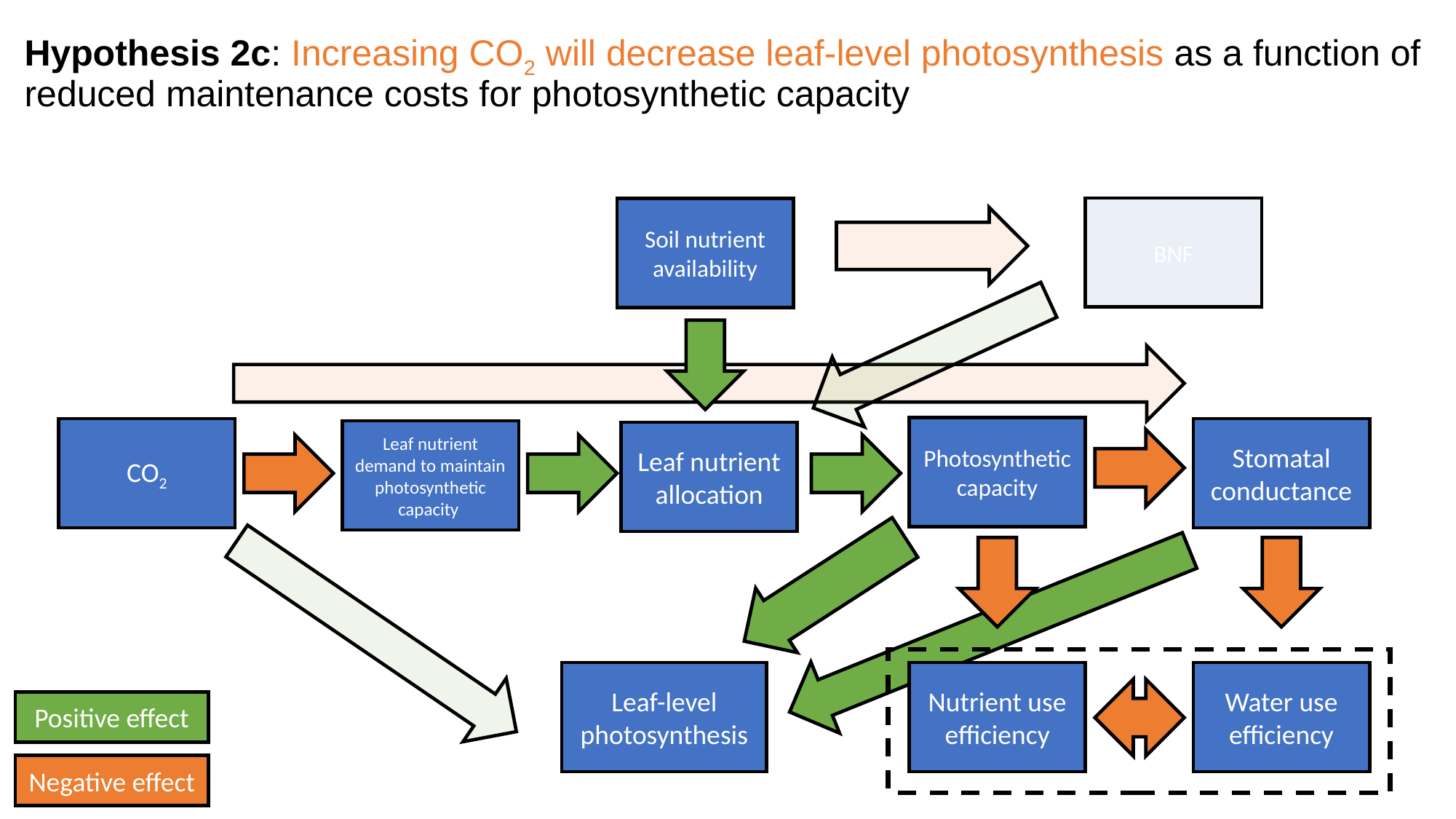

Hypothesis 2c: Increasing CO2 will decrease leaf-level photosynthesis as a function of reduced maintenance costs for photosynthetic capacity
BNF
Soil nutrient availability

Photosynthetic capacity
CO2
Stomatal conductance
Leaf nutrient demand to maintain photosynthetic capacity
Leaf nutrient allocation

Leaf-level photosynthesis
Nutrient use efficiency
Water use efficiency

Positive effect
Negative effect